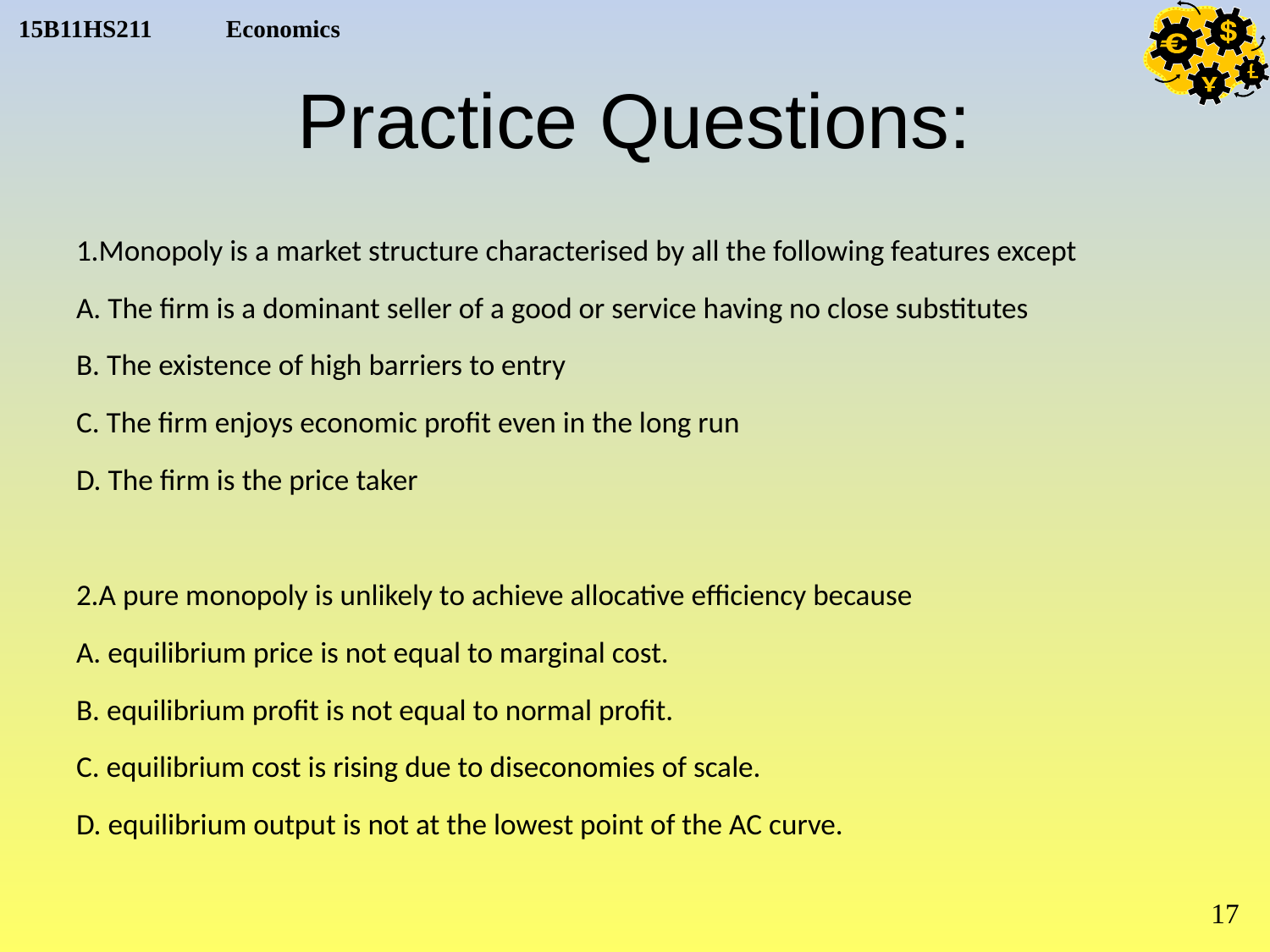

# Practice Questions:
1.Monopoly is a market structure characterised by all the following features except
A. The firm is a dominant seller of a good or service having no close substitutes
B. The existence of high barriers to entry
C. The firm enjoys economic profit even in the long run
D. The firm is the price taker

2.A pure monopoly is unlikely to achieve allocative efficiency because
A. equilibrium price is not equal to marginal cost.
B. equilibrium profit is not equal to normal profit.
C. equilibrium cost is rising due to diseconomies of scale.
D. equilibrium output is not at the lowest point of the AC curve.

17